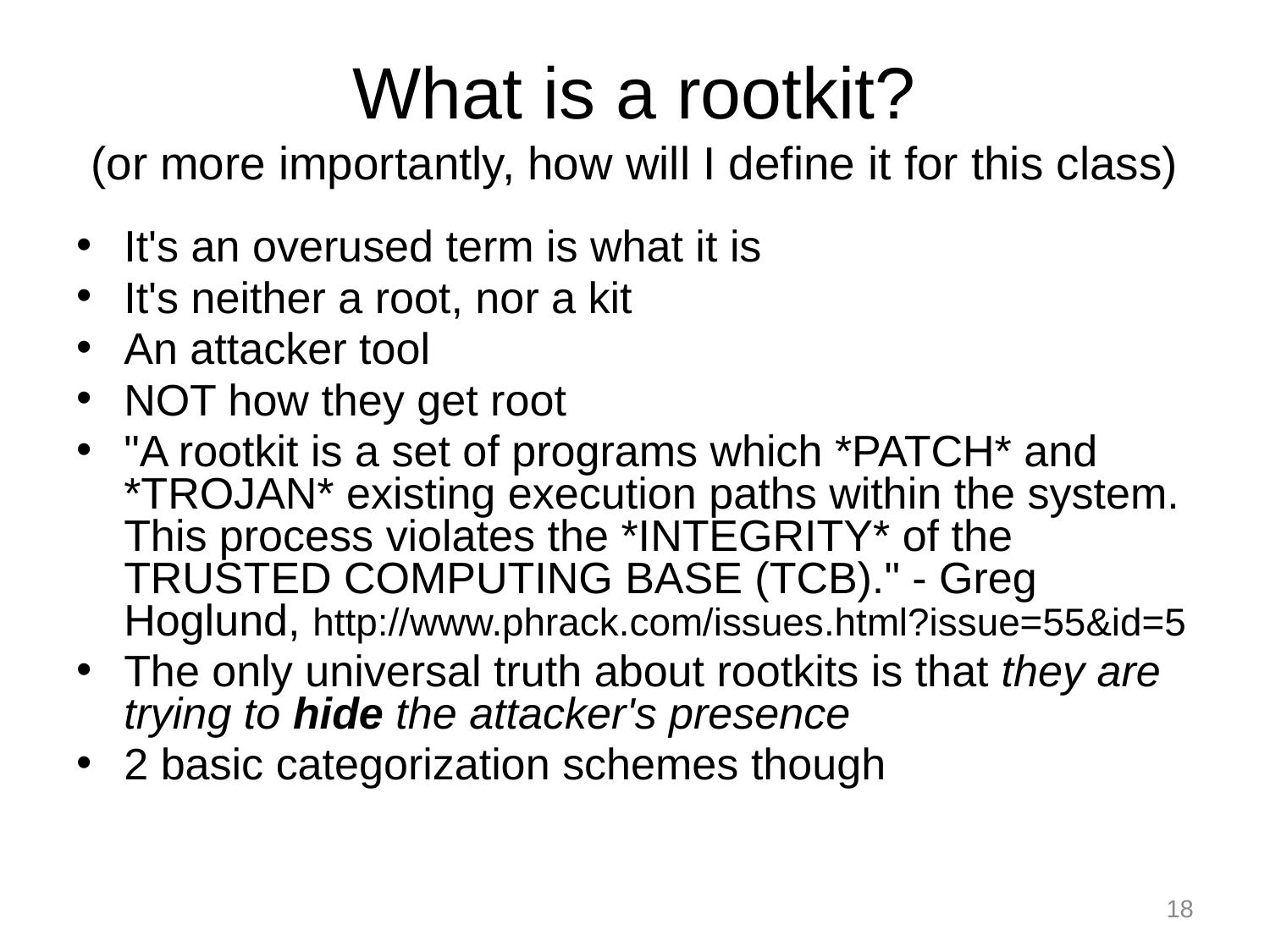

# What is a rootkit? (or more importantly, how will I define it for this class)
It's an overused term is what it is
It's neither a root, nor a kit
An attacker tool
NOT how they get root
"A rootkit is a set of programs which *PATCH* and *TROJAN* existing execution paths within the system.  This process violates the *INTEGRITY* of the TRUSTED COMPUTING BASE (TCB)." - Greg Hoglund, http://www.phrack.com/issues.html?issue=55&id=5
The only universal truth about rootkits is that they are trying to hide the attacker's presence
2 basic categorization schemes though
18